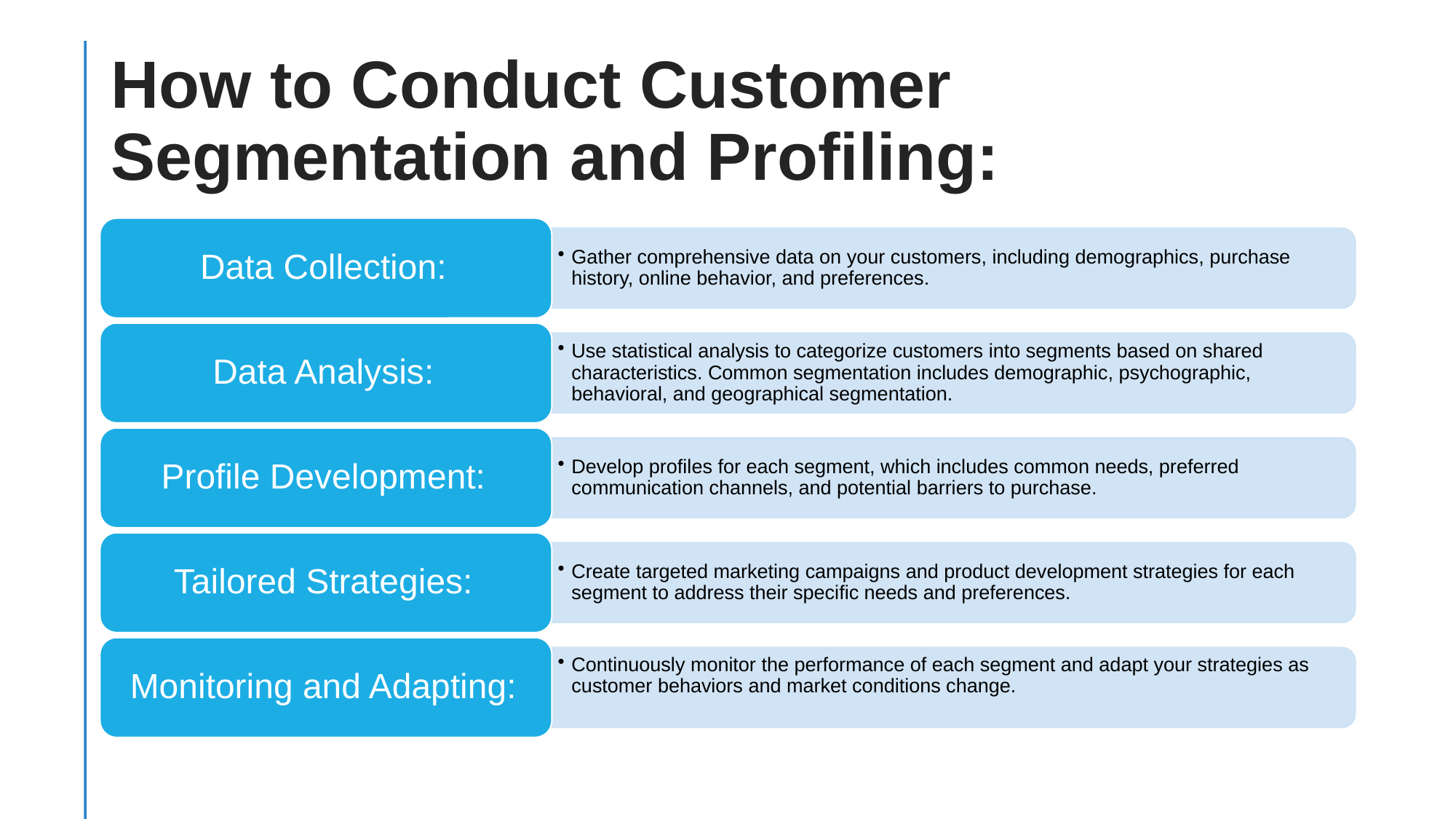

# How to Conduct Customer Segmentation and Profiling:
Gather comprehensive data on your customers, including demographics, purchase history, online behavior, and preferences.
Data Collection:
Use statistical analysis to categorize customers into segments based on shared characteristics. Common segmentation includes demographic, psychographic, behavioral, and geographical segmentation.
Data Analysis:
Develop profiles for each segment, which includes common needs, preferred communication channels, and potential barriers to purchase.
Profile Development:
Create targeted marketing campaigns and product development strategies for each segment to address their specific needs and preferences.
Tailored Strategies:
Continuously monitor the performance of each segment and adapt your strategies as customer behaviors and market conditions change.
Monitoring and Adapting: